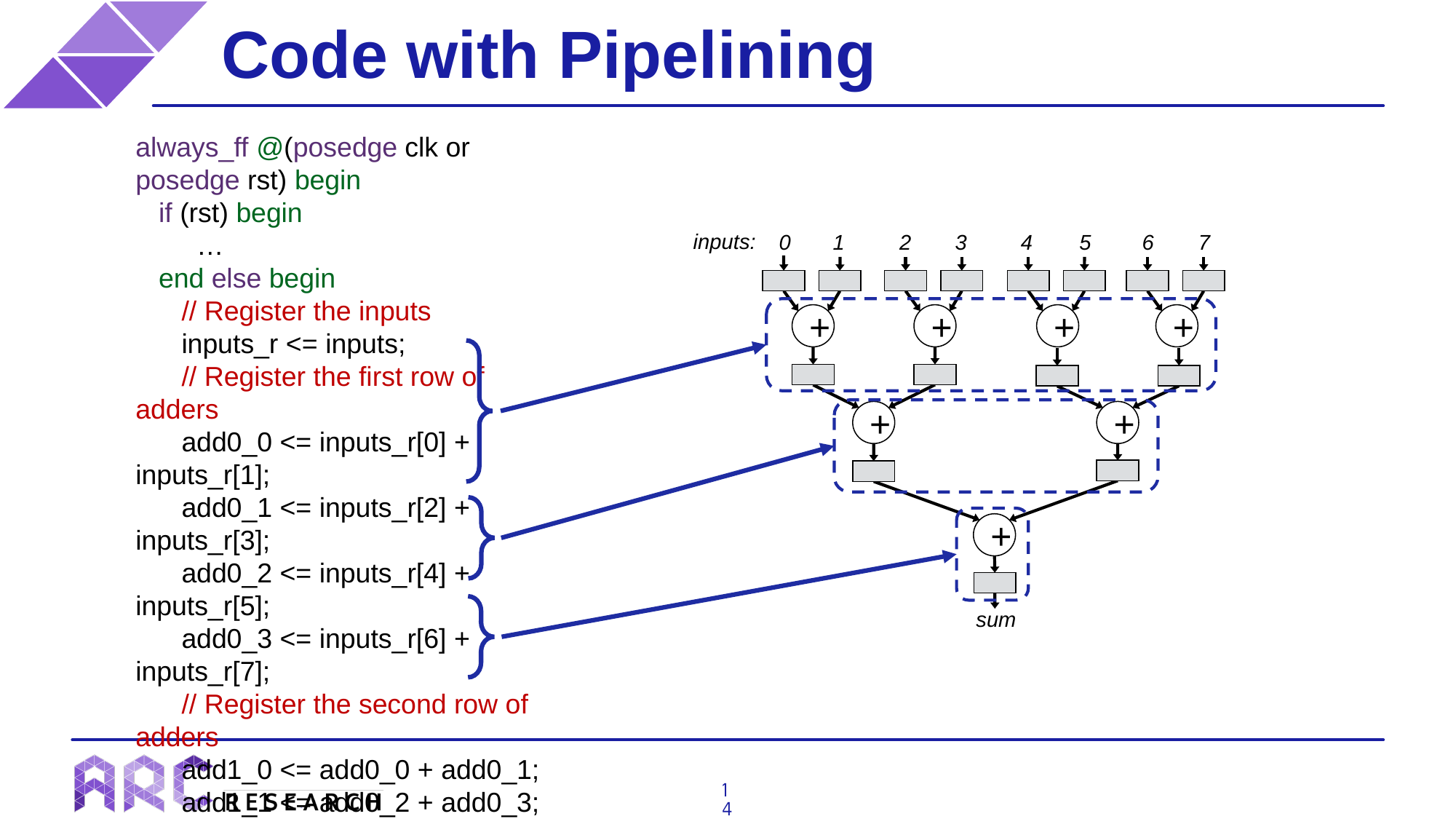

# Code with Pipelining
always_ff @(posedge clk or posedge rst) begin
   if (rst) begin
        …
   end else begin
      // Register the inputs
      inputs_r <= inputs;
      // Register the first row of adders
      add0_0 <= inputs_r[0] + inputs_r[1];
      add0_1 <= inputs_r[2] + inputs_r[3];
      add0_2 <= inputs_r[4] + inputs_r[5];
      add0_3 <= inputs_r[6] + inputs_r[7];
      // Register the second row of adders
      add1_0 <= add0_0 + add0_1;
      add1_1 <= add0_2 + add0_3;
      // Register the final output
      add2_0 = add1_0 + add1_1;
      sum     <= add2_0;
   end
inputs:
0
1
2
3
4
5
6
7

+
+
+
+

+
+

+

sum
14